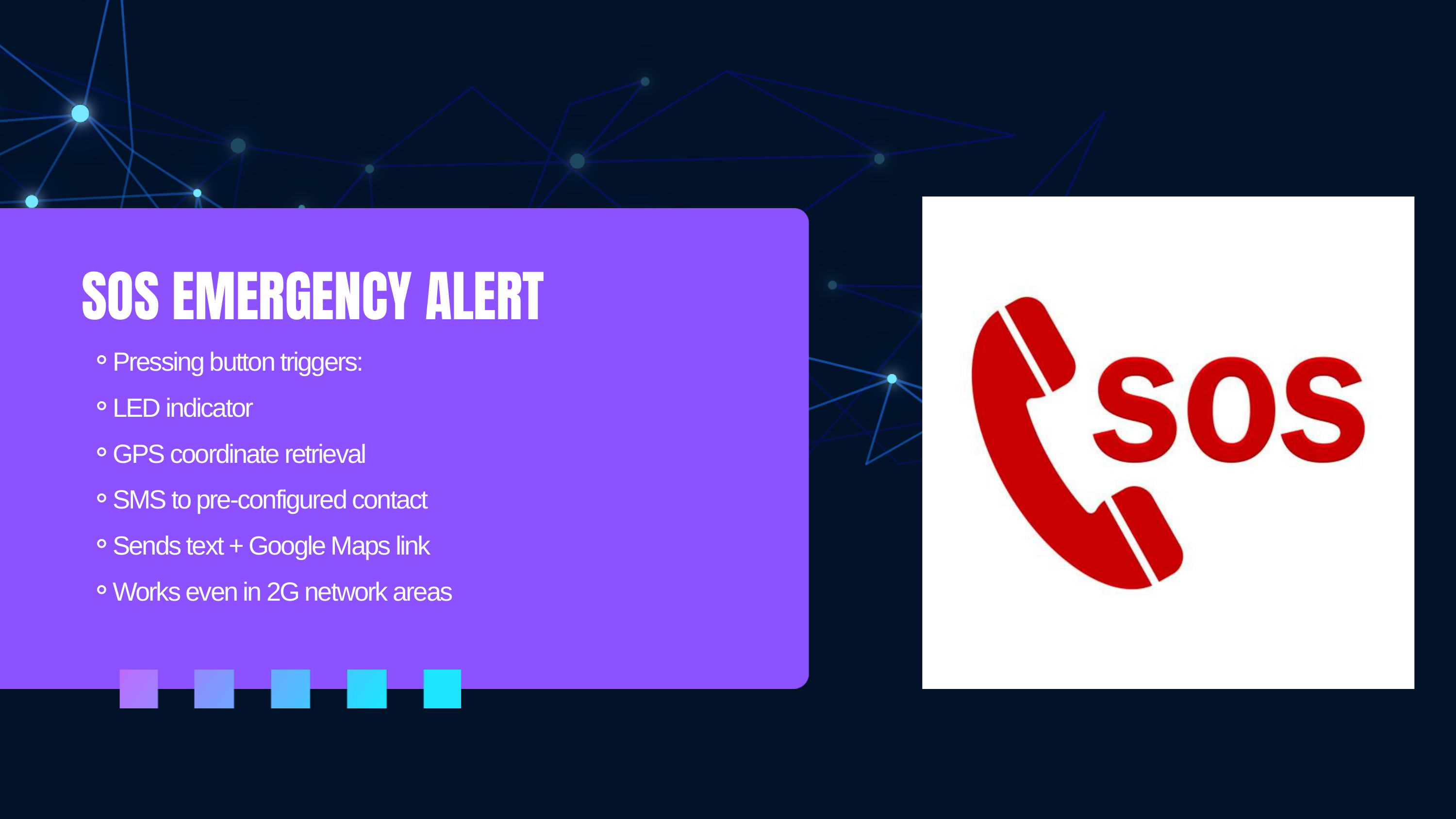

SOS EMERGENCY ALERT
Pressing button triggers:
LED indicator
GPS coordinate retrieval
SMS to pre-configured contact
Sends text + Google Maps link
Works even in 2G network areas